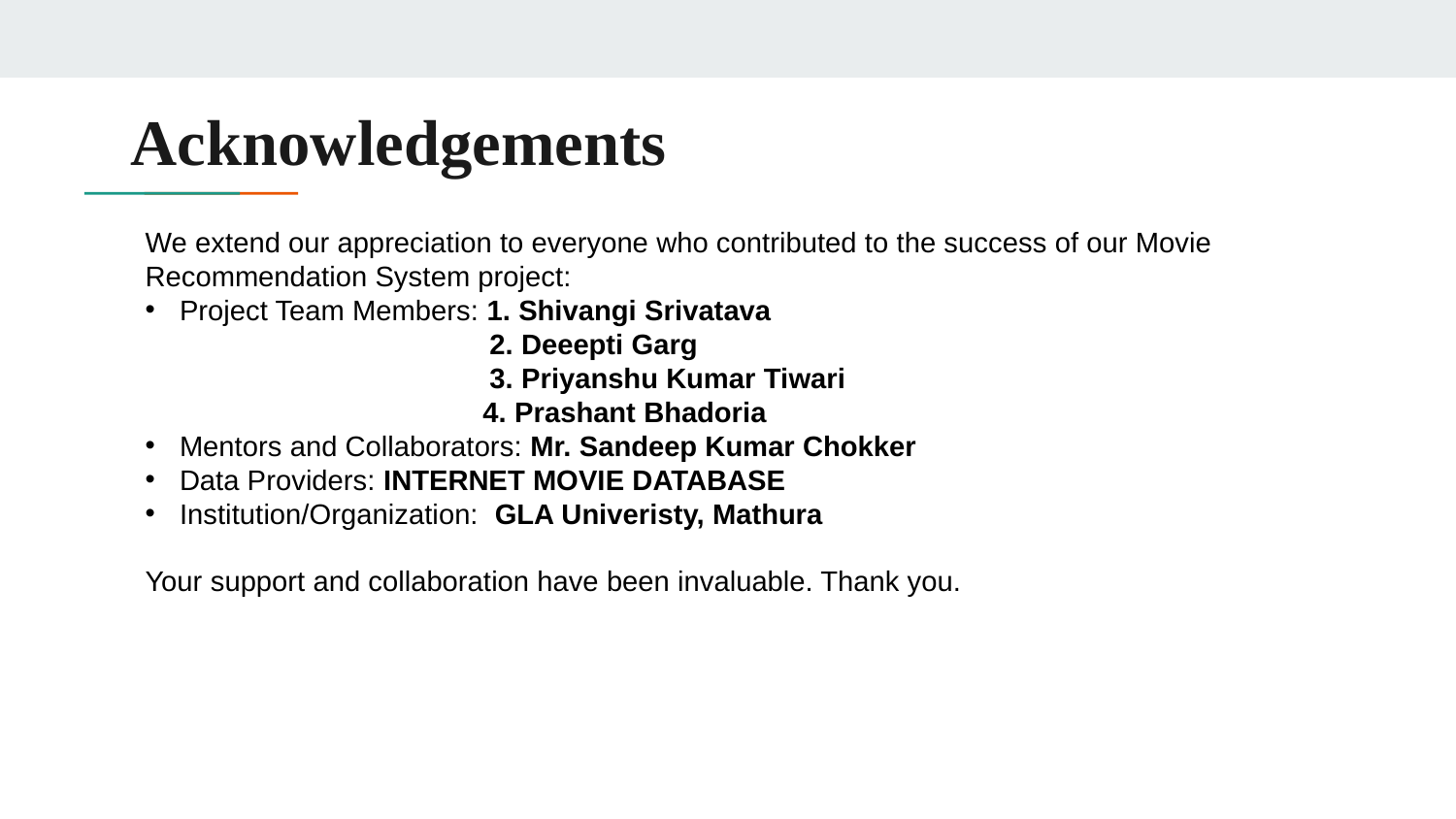

# Acknowledgements
We extend our appreciation to everyone who contributed to the success of our Movie Recommendation System project:
Project Team Members: 1. Shivangi Srivatava
                                           2. Deeepti Garg
                                           3. Priyanshu Kumar Tiwari
	                        4. Prashant Bhadoria
Mentors and Collaborators: Mr. Sandeep Kumar Chokker
Data Providers: INTERNET MOVIE DATABASE
Institution/Organization:  GLA Univeristy, Mathura

Your support and collaboration have been invaluable. Thank you.